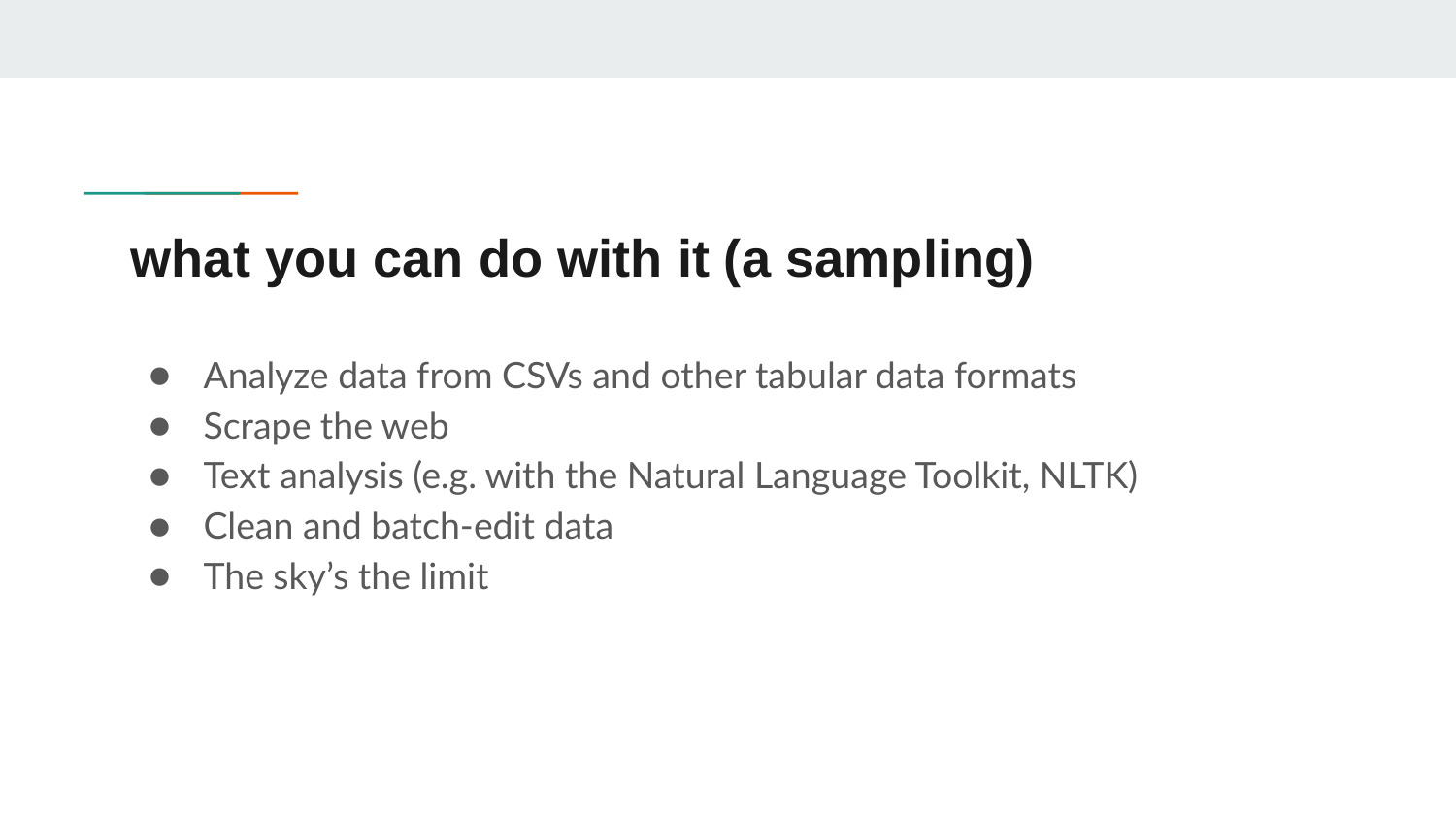

# what you can do with it (a sampling)
Analyze data from CSVs and other tabular data formats
Scrape the web
Text analysis (e.g. with the Natural Language Toolkit, NLTK)
Clean and batch-edit data
The sky’s the limit